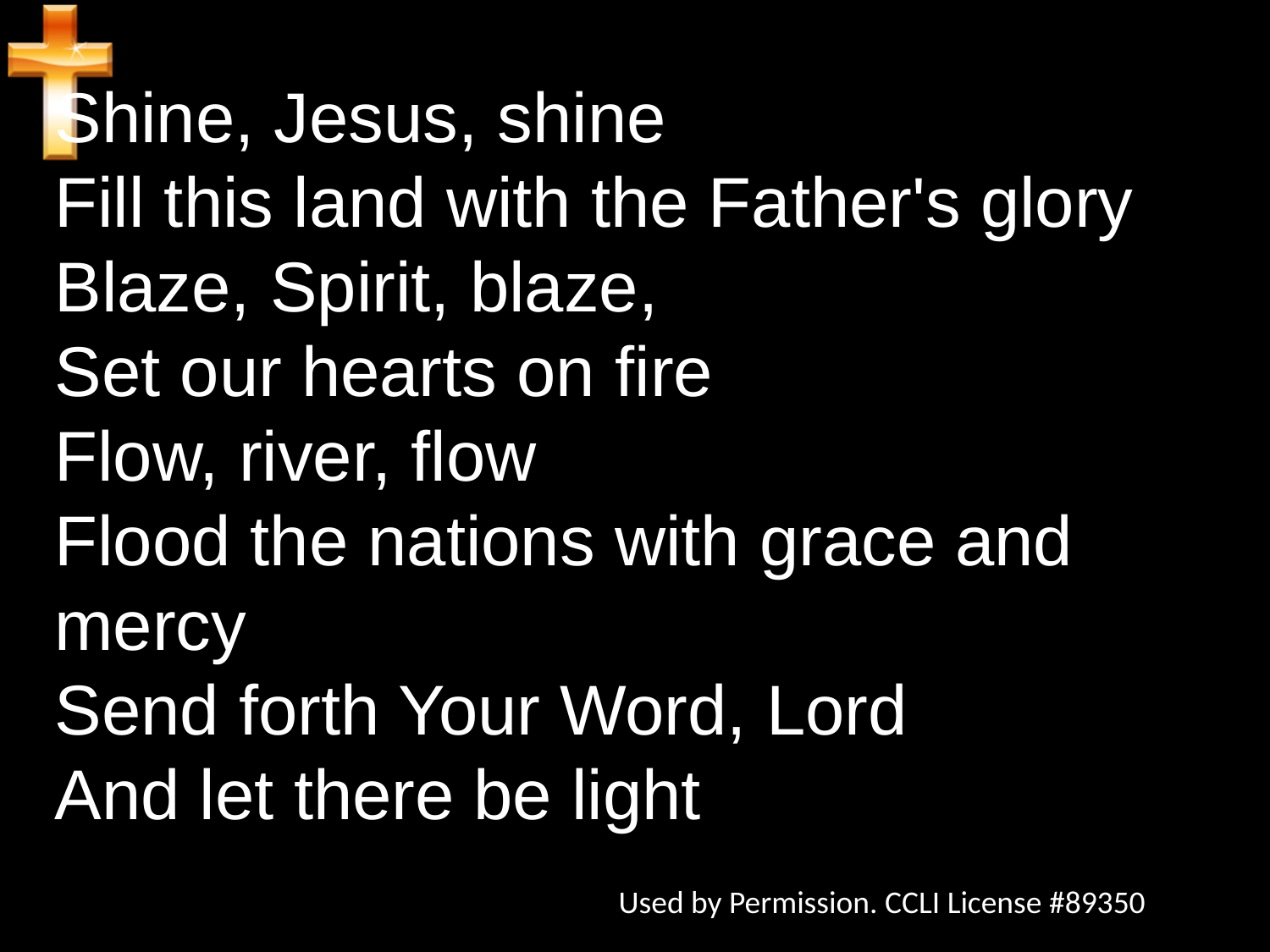

Shine, Jesus, shine
Fill this land with the Father's glory
Blaze, Spirit, blaze,
Set our hearts on fire
Flow, river, flow
Flood the nations with grace and mercy
Send forth Your Word, Lord
And let there be light

Used by Permission. CCLI License #89350